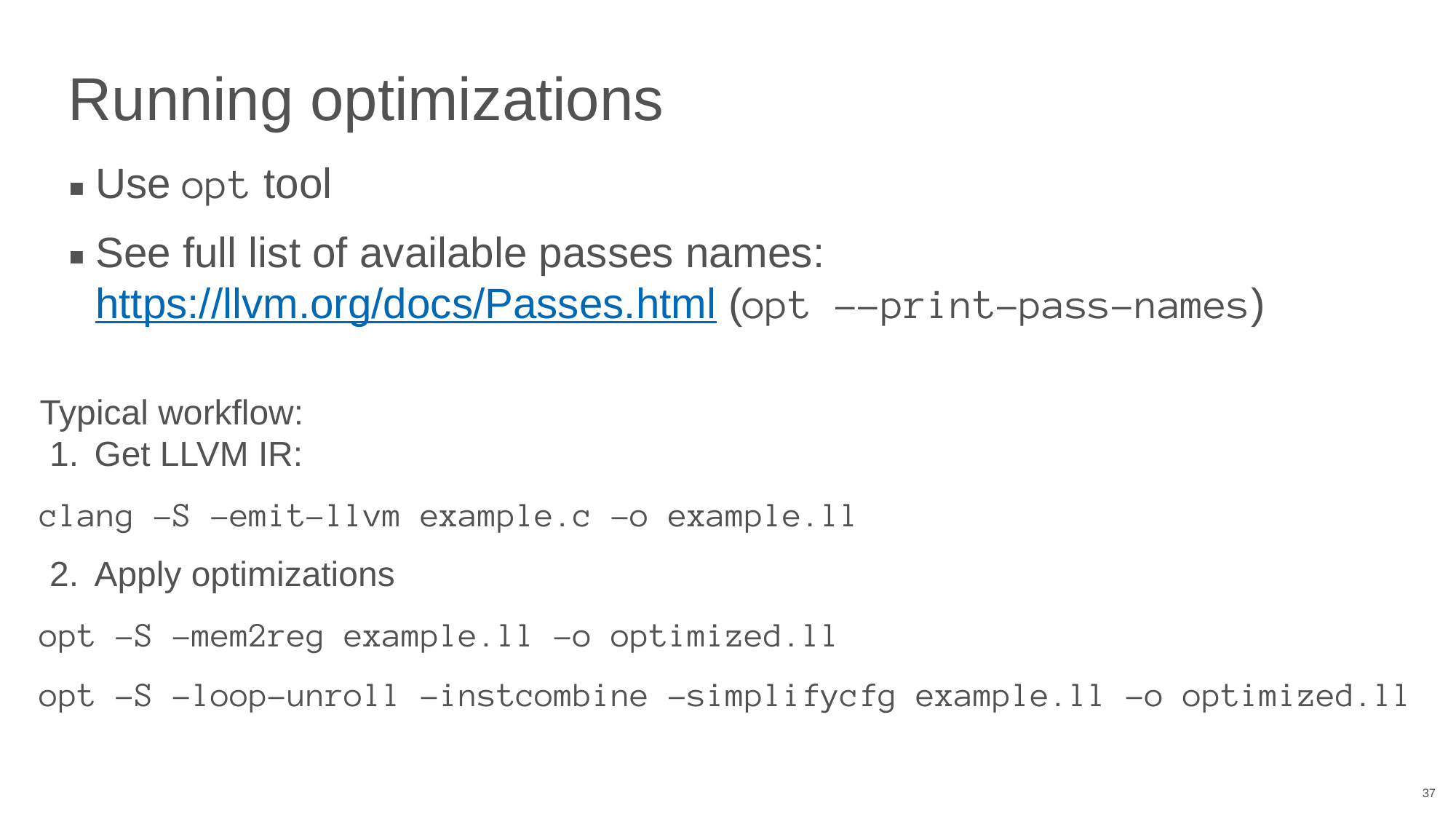

# Running optimizations
Use opt tool
See full list of available passes names: https://llvm.org/docs/Passes.html (opt --print-pass-names)
Typical workflow:
Get LLVM IR:
clang -S -emit-llvm example.c -o example.ll
Apply optimizations
opt -S -mem2reg example.ll -o optimized.ll
opt -S -loop-unroll -instcombine -simplifycfg example.ll -o optimized.ll